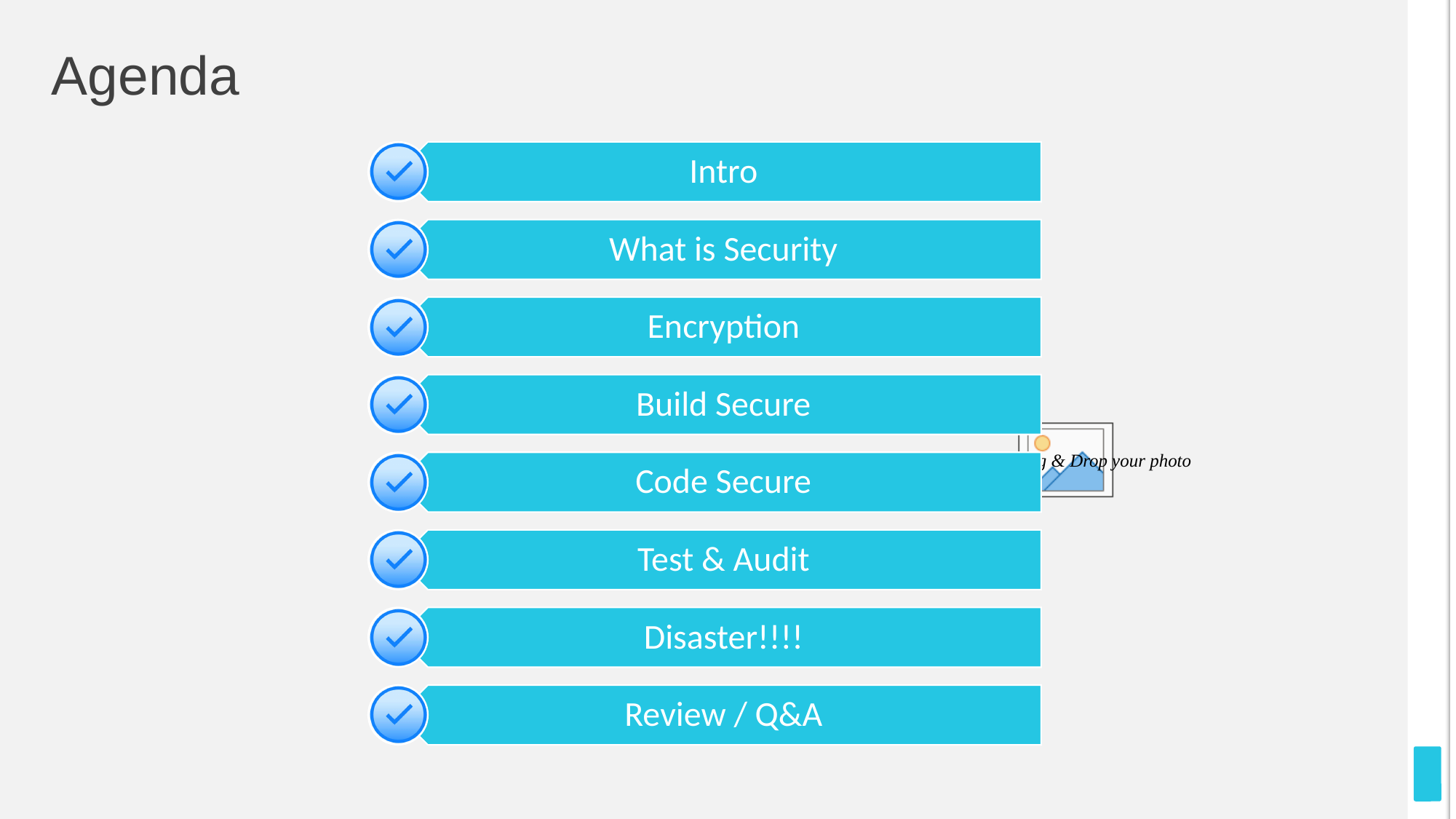

# Agenda

Intro
What is Security
Encryption
Build Secure
Code Secure
Test & Audit
Disaster!!!!
Review / Q&A